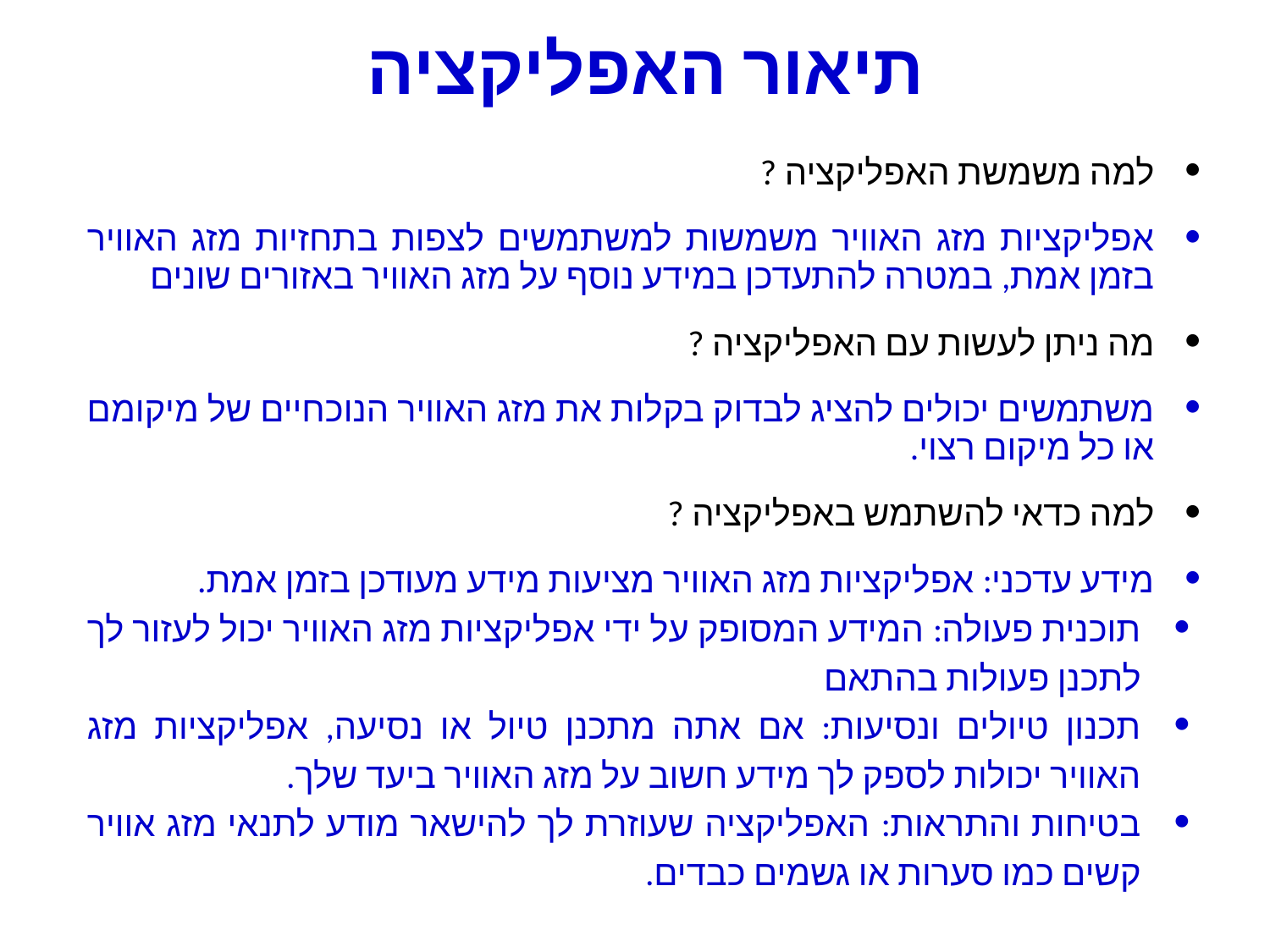

תיאור האפליקציה

למה משמשת האפליקציה ?
אפליקציות מזג האוויר משמשות למשתמשים לצפות בתחזיות מזג האוויר בזמן אמת, במטרה להתעדכן במידע נוסף על מזג האוויר באזורים שונים
מה ניתן לעשות עם האפליקציה ?
משתמשים יכולים להציג לבדוק בקלות את מזג האוויר הנוכחיים של מיקומם או כל מיקום רצוי.
למה כדאי להשתמש באפליקציה ?
מידע עדכני: אפליקציות מזג האוויר מציעות מידע מעודכן בזמן אמת.
תוכנית פעולה: המידע המסופק על ידי אפליקציות מזג האוויר יכול לעזור לך לתכנן פעולות בהתאם
תכנון טיולים ונסיעות: אם אתה מתכנן טיול או נסיעה, אפליקציות מזג האוויר יכולות לספק לך מידע חשוב על מזג האוויר ביעד שלך.
בטיחות והתראות: האפליקציה שעוזרת לך להישאר מודע לתנאי מזג אוויר קשים כמו סערות או גשמים כבדים.